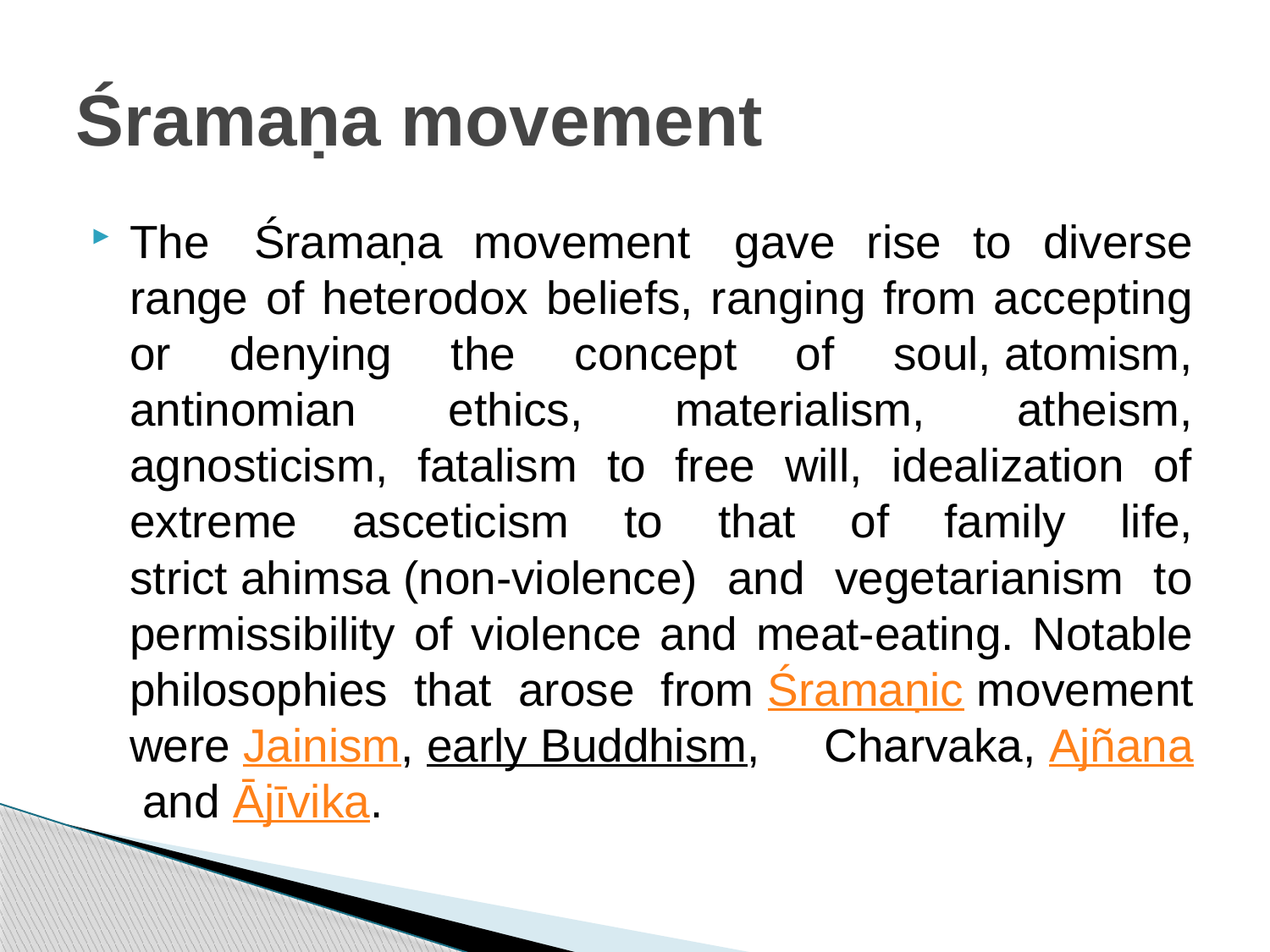

# Śramaṇa movement
The  Śramaṇa movement  gave rise to diverse range of heterodox beliefs, ranging from accepting or denying the concept of soul, atomism, antinomian ethics, materialism, atheism, agnosticism, fatalism to free will, idealization of extreme asceticism to that of family life, strict ahimsa (non-violence) and vegetarianism to permissibility of violence and meat-eating. Notable philosophies that arose from Śramaṇic movement were Jainism, early Buddhism, Charvaka, Ajñana and Ājīvika.